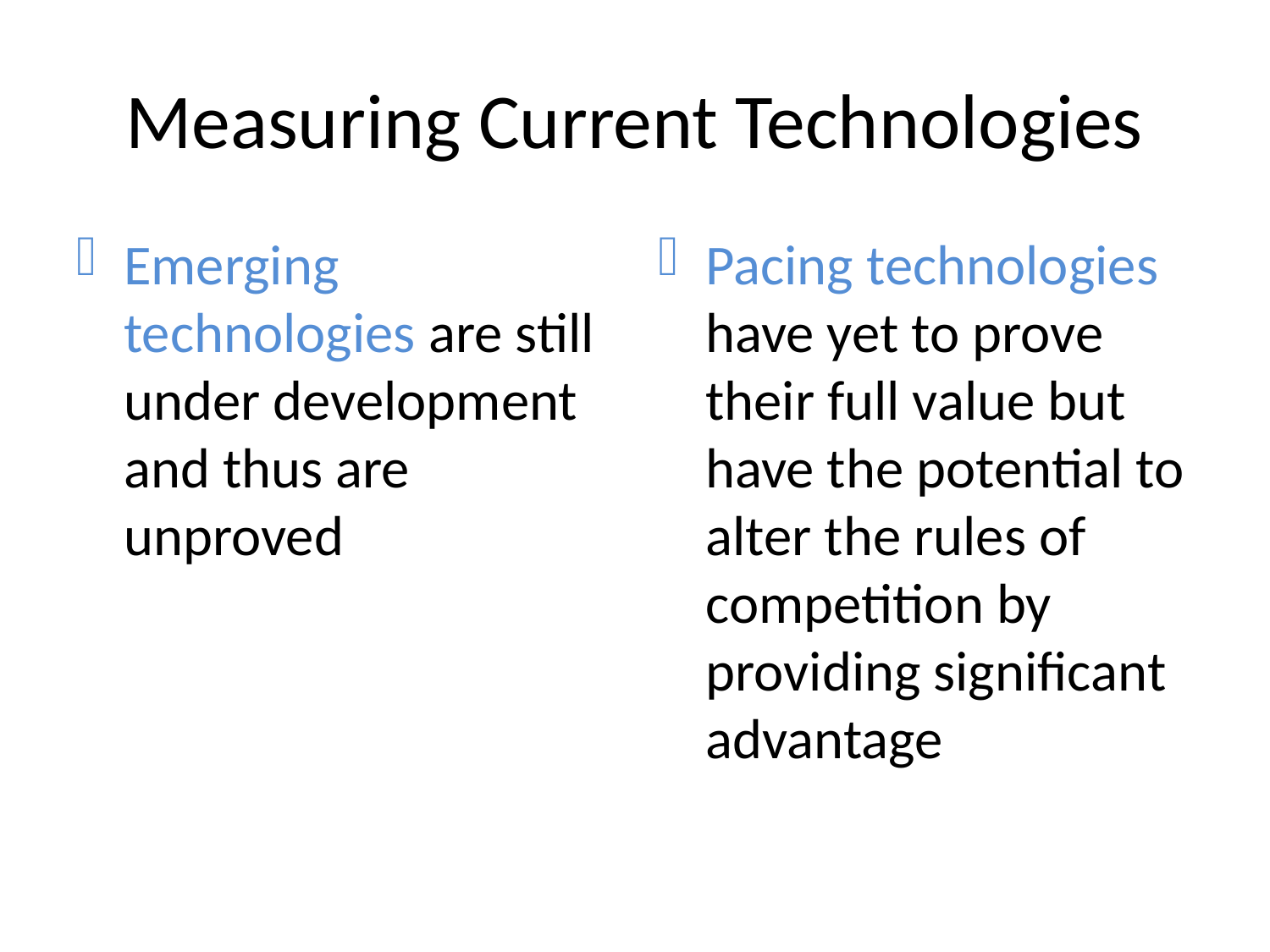

# Measuring Current Technologies
Emerging technologies are still under development and thus are unproved
Pacing technologies have yet to prove their full value but have the potential to alter the rules of competition by providing significant advantage
31